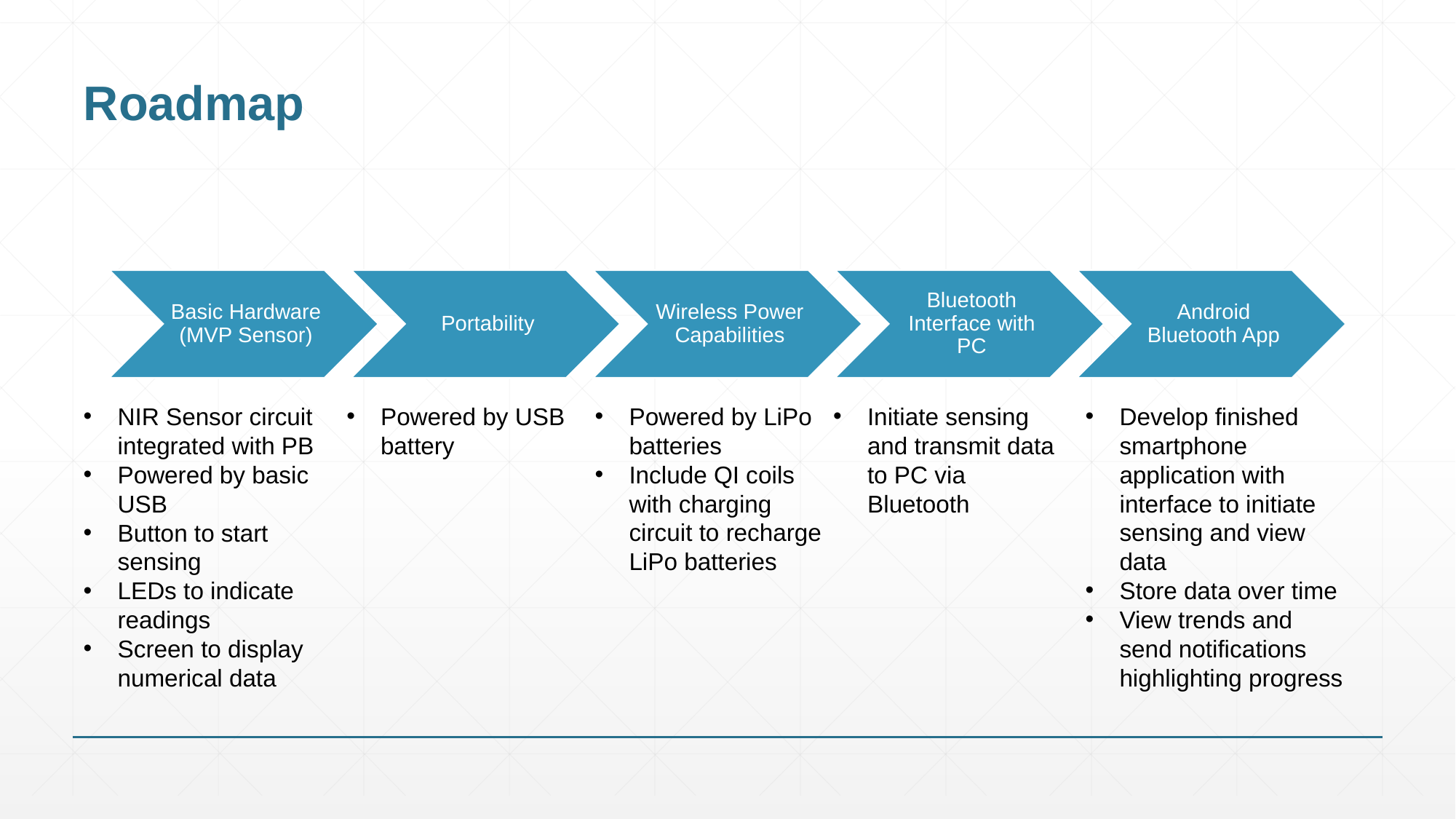

# Roadmap
Basic Hardware (MVP Sensor)
Portability
Wireless Power Capabilities
Bluetooth Interface with PC
Android Bluetooth App
Develop finished smartphone application with interface to initiate sensing and view data
Store data over time
View trends and send notifications highlighting progress
Initiate sensing and transmit data to PC via Bluetooth
Powered by LiPo batteries
Include QI coils with charging circuit to recharge LiPo batteries
NIR Sensor circuit integrated with PB
Powered by basic USB
Button to start sensing
LEDs to indicate readings
Screen to display numerical data
Powered by USB battery